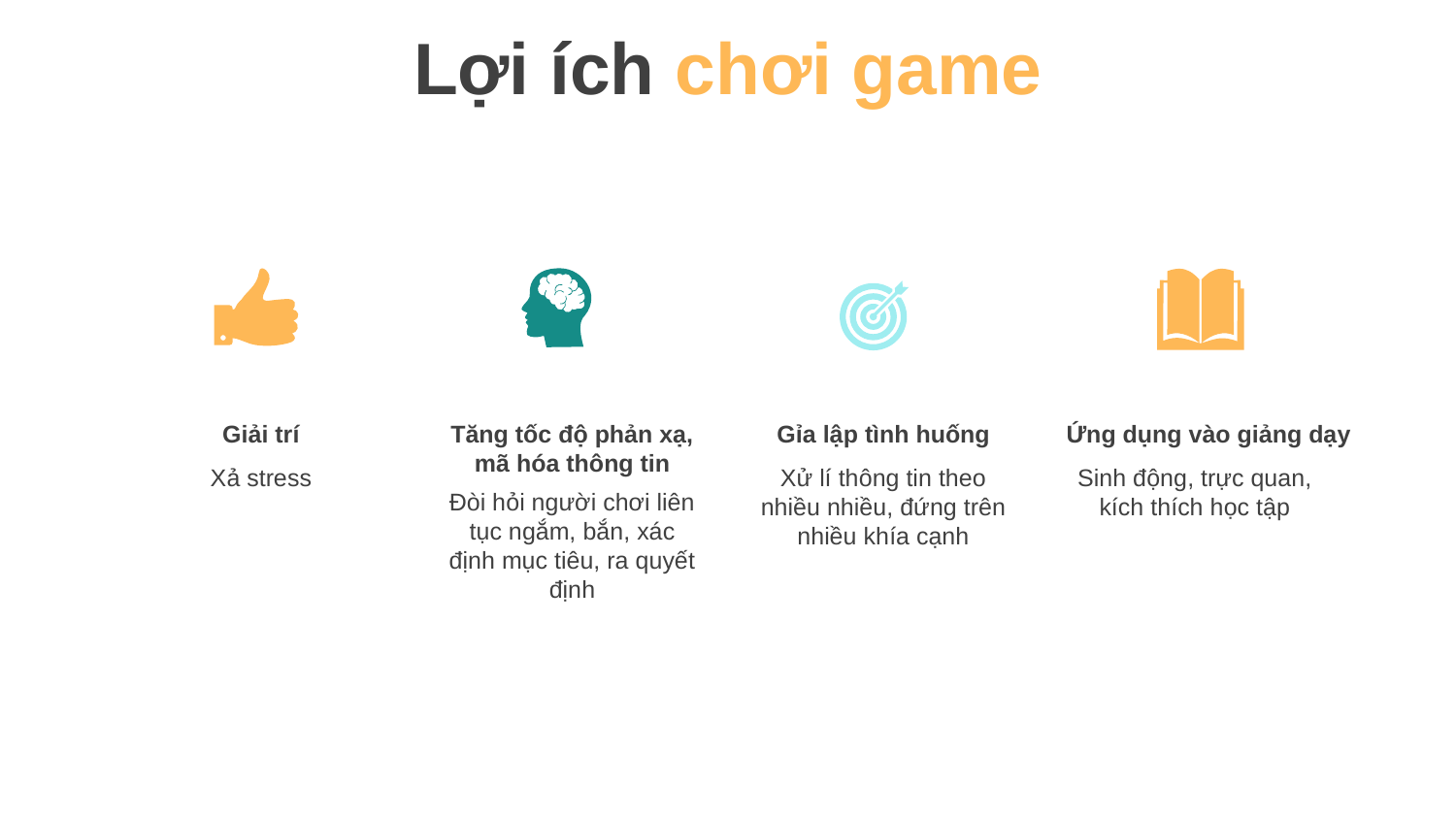

# Lợi ích chơi game

Giải trí
Xả stress
Tăng tốc độ phản xạ,
mã hóa thông tin
Đòi hỏi người chơi liên tục ngắm, bắn, xác định mục tiêu, ra quyết định
Gỉa lập tình huống
Xử lí thông tin theo nhiều nhiều, đứng trên nhiều khía cạnh

Ứng dụng vào giảng dạy
Sinh động, trực quan, kích thích học tập